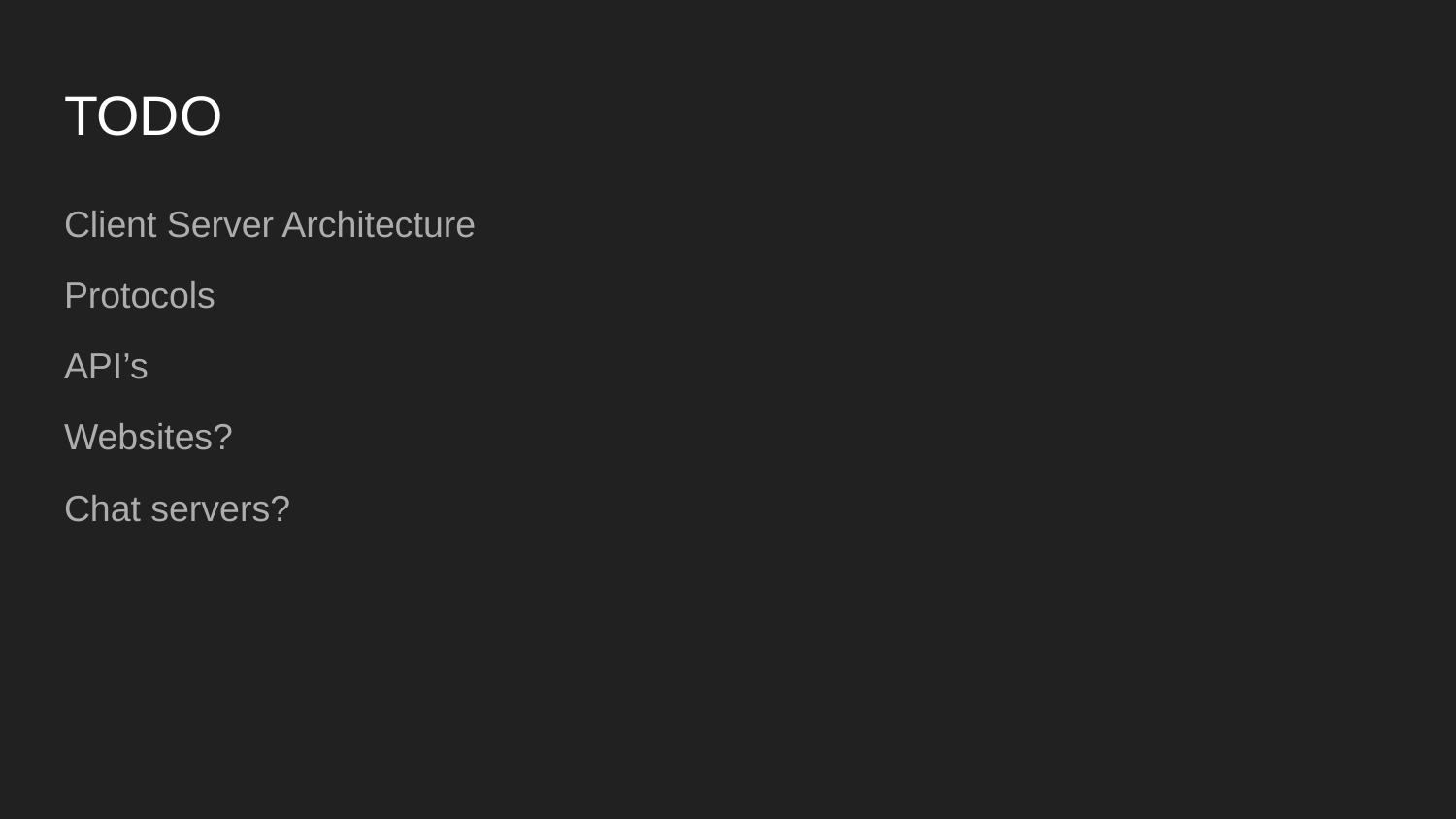

# TODO
Client Server Architecture
Protocols
API’s
Websites?
Chat servers?